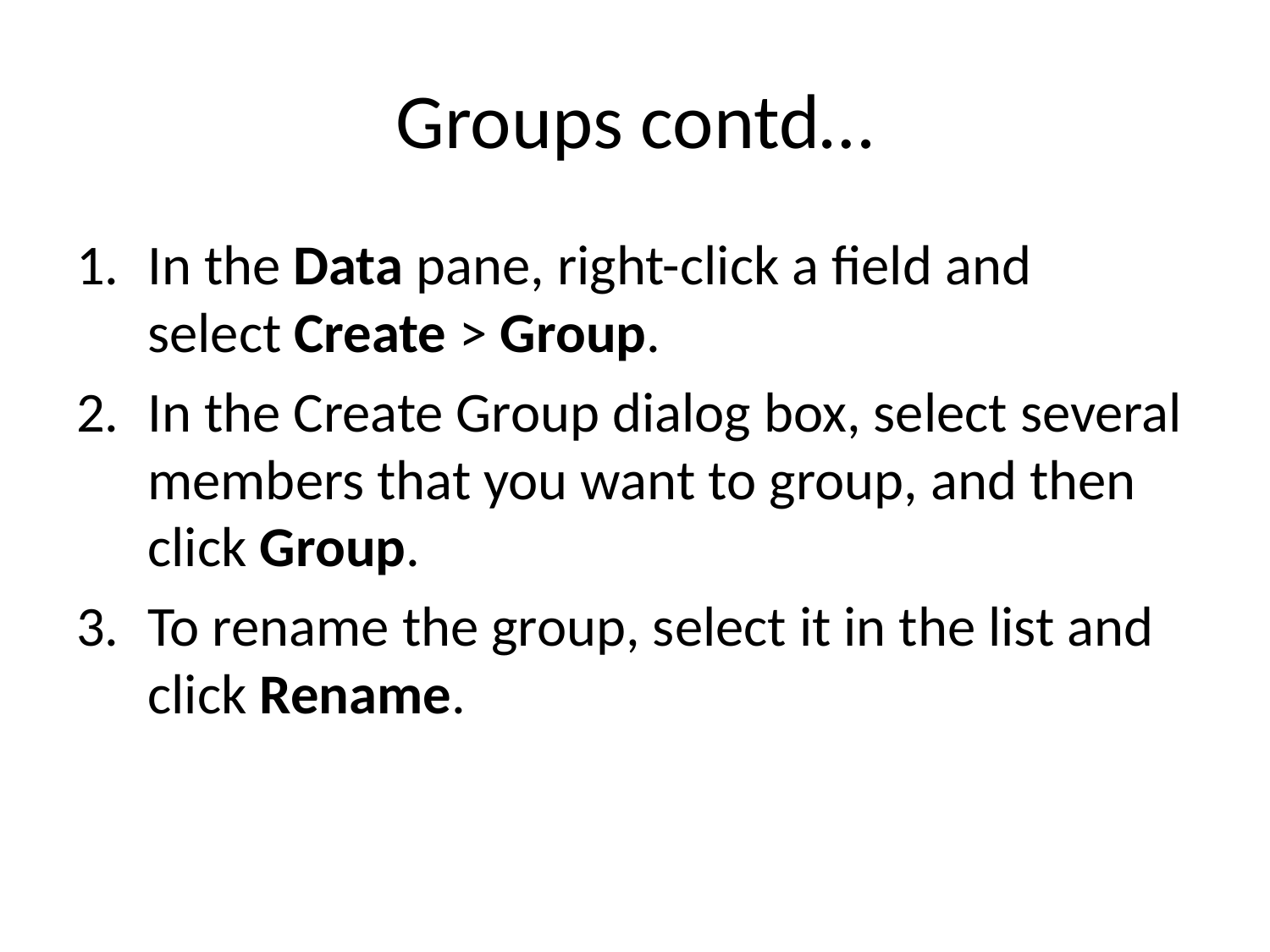

# Groups contd…
In the Data pane, right-click a field and select Create > Group.
In the Create Group dialog box, select several members that you want to group, and then click Group.
To rename the group, select it in the list and click Rename.